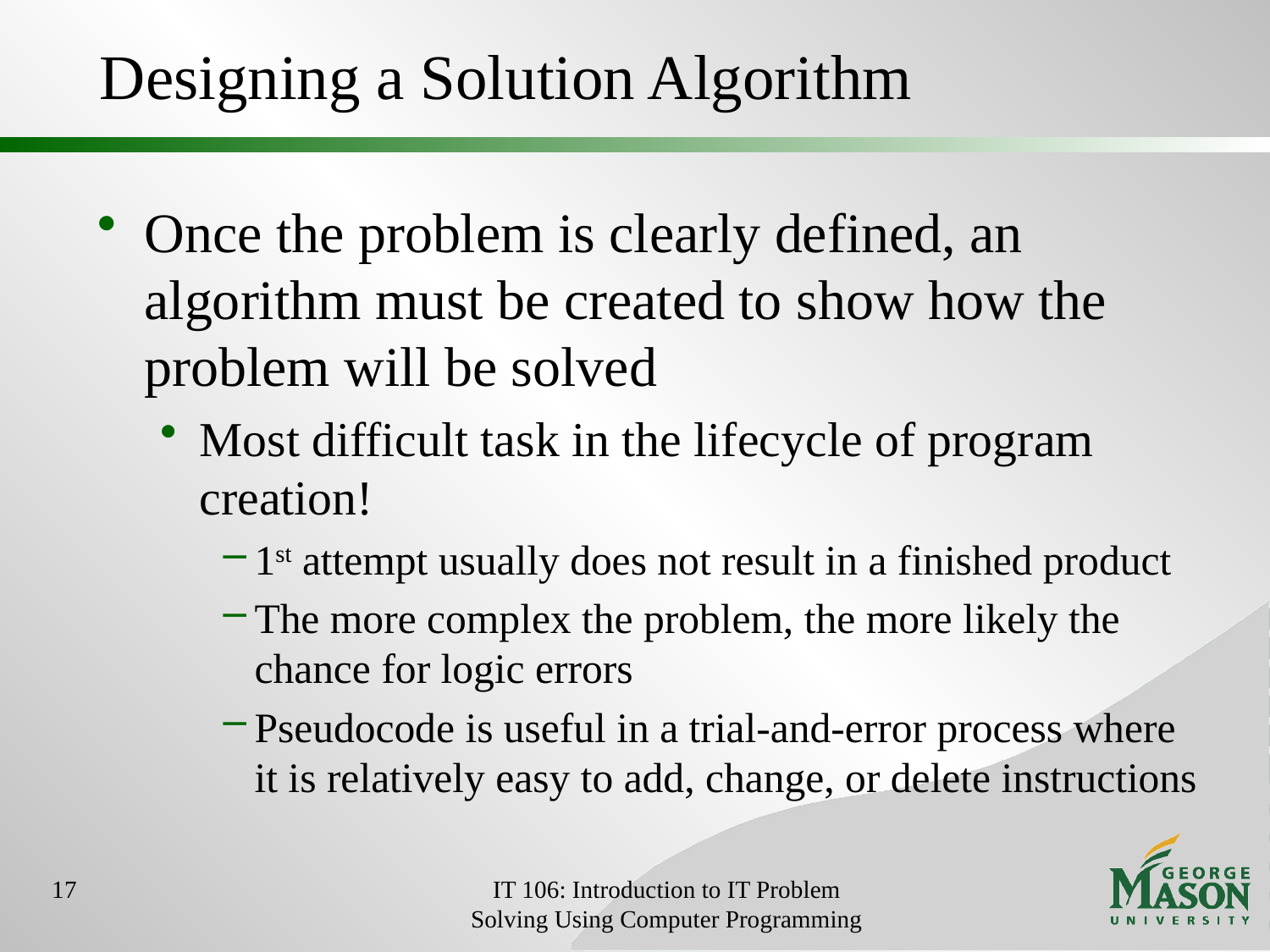

# Designing a Solution Algorithm
Once the problem is clearly defined, an algorithm must be created to show how the problem will be solved
Most difficult task in the lifecycle of program creation!
1st attempt usually does not result in a finished product
The more complex the problem, the more likely the chance for logic errors
Pseudocode is useful in a trial-and-error process where it is relatively easy to add, change, or delete instructions
17
IT 106: Introduction to IT Problem Solving Using Computer Programming